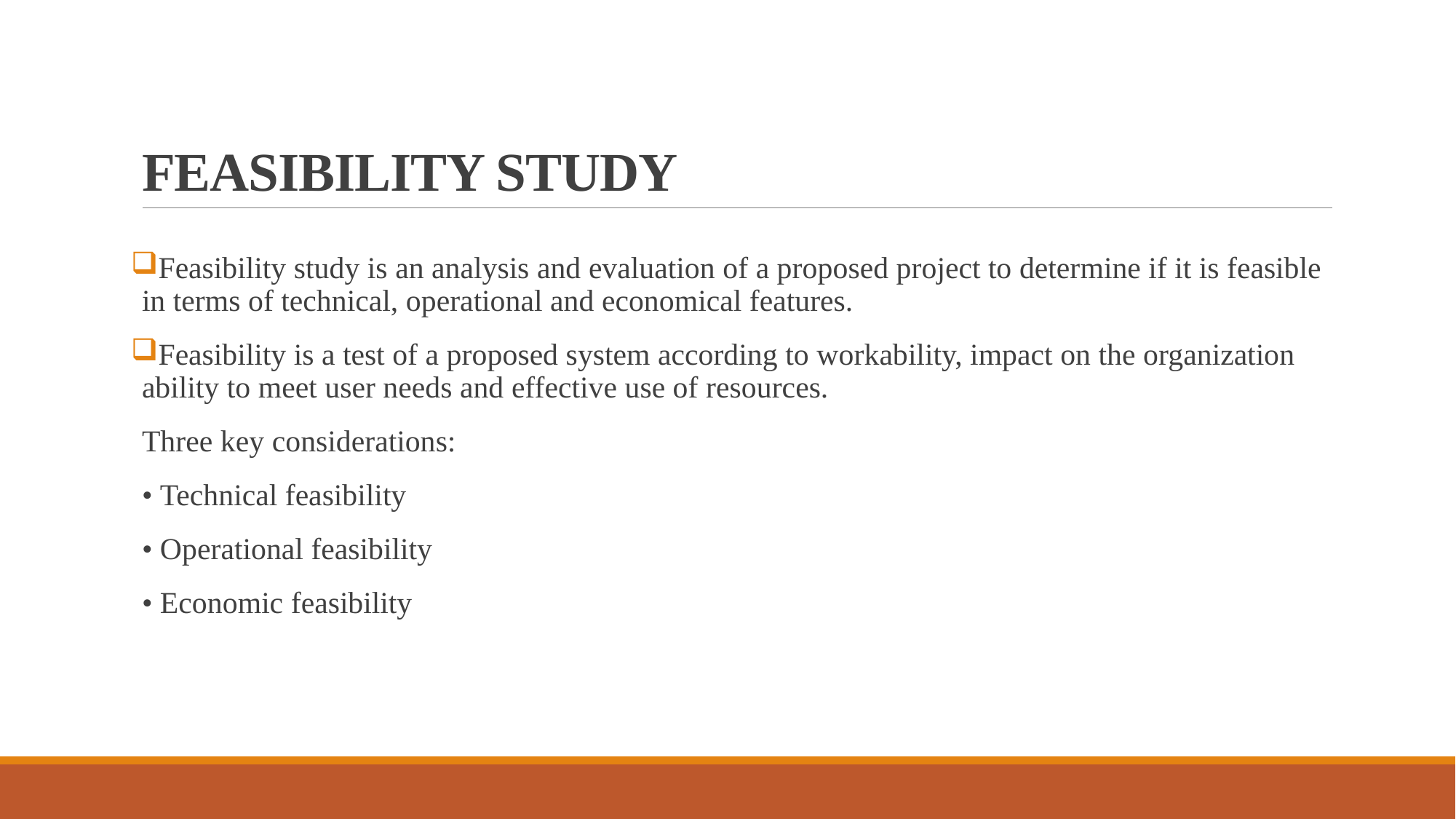

# FEASIBILITY STUDY
Feasibility study is an analysis and evaluation of a proposed project to determine if it is feasible in terms of technical, operational and economical features.
Feasibility is a test of a proposed system according to workability, impact on the organization ability to meet user needs and effective use of resources.
Three key considerations:
• Technical feasibility
• Operational feasibility
• Economic feasibility